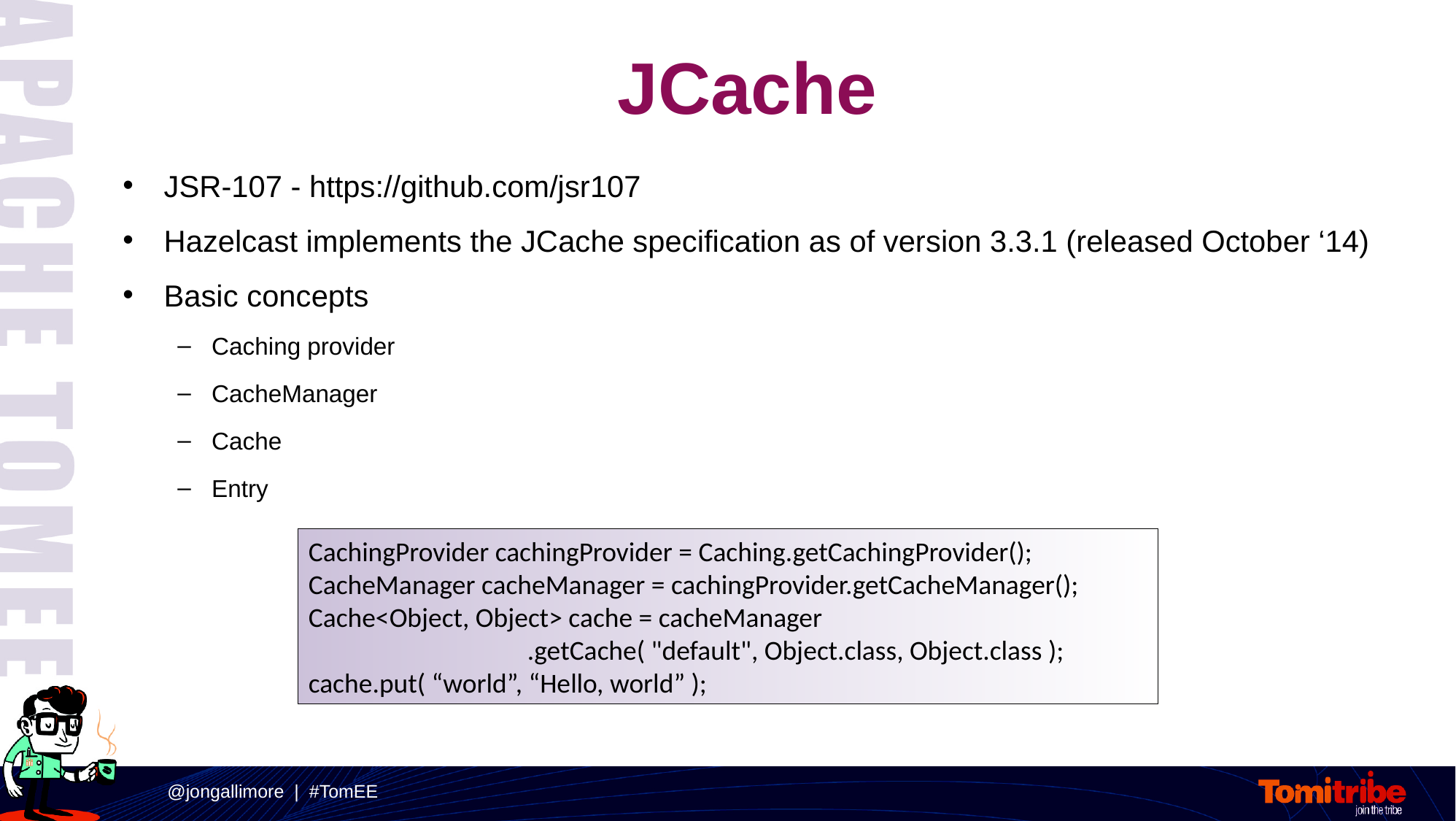

# JCache
JSR-107 - https://github.com/jsr107
Hazelcast implements the JCache specification as of version 3.3.1 (released October ‘14)
Basic concepts
Caching provider
CacheManager
Cache
Entry
CachingProvider cachingProvider = Caching.getCachingProvider();
CacheManager cacheManager = cachingProvider.getCacheManager();
Cache<Object, Object> cache = cacheManager
 		.getCache( "default", Object.class, Object.class );
cache.put( “world”, “Hello, world” );
@jongallimore  |  #TomEE